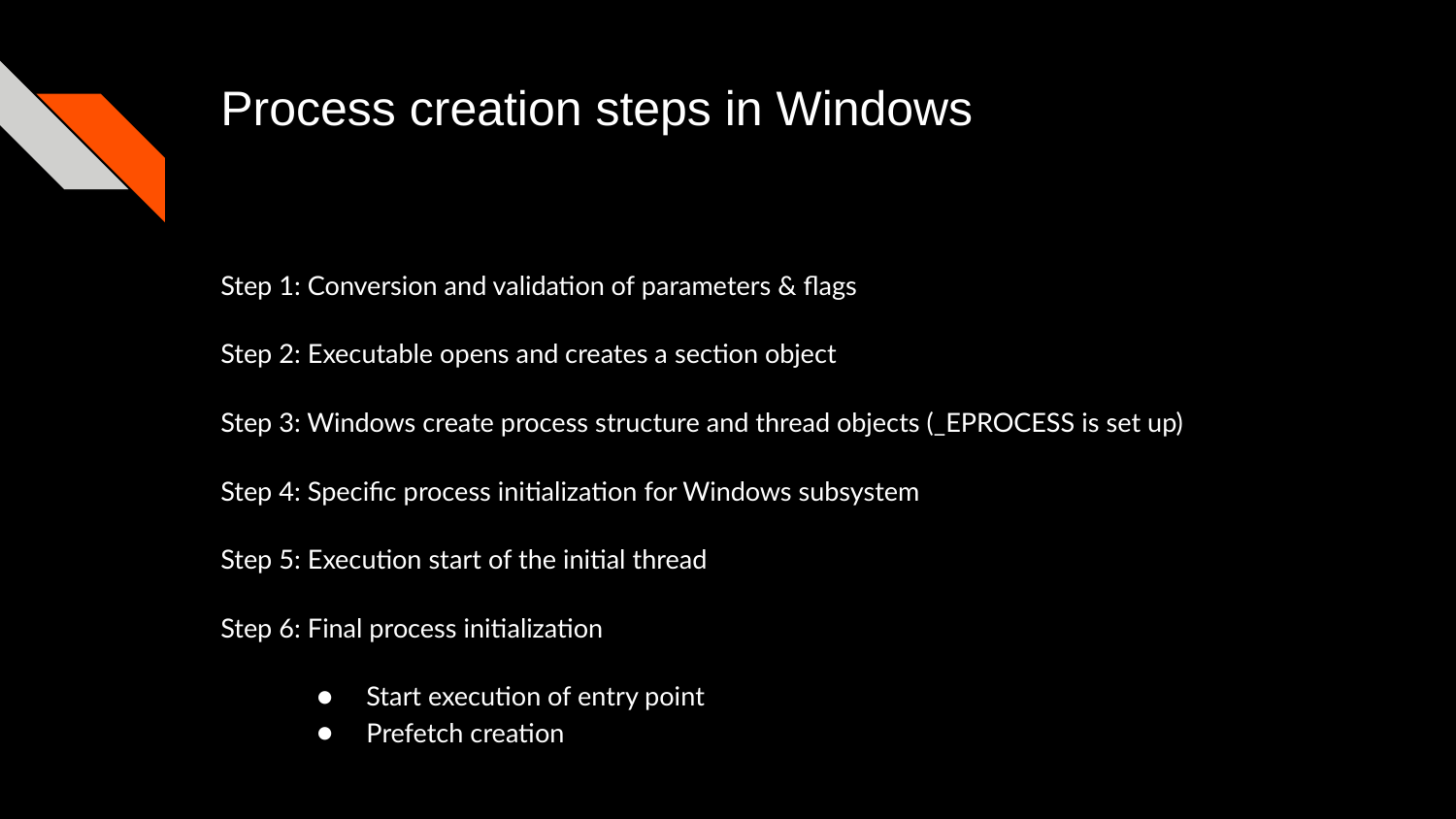

Process creation steps in Windows
Step 1: Conversion and validation of parameters & flags
Step 2: Executable opens and creates a section object
Step 3: Windows create process structure and thread objects (_EPROCESS is set up)
Step 4: Specific process initialization for Windows subsystem
Step 5: Execution start of the initial thread
Step 6: Final process initialization
Start execution of entry point
Prefetch creation